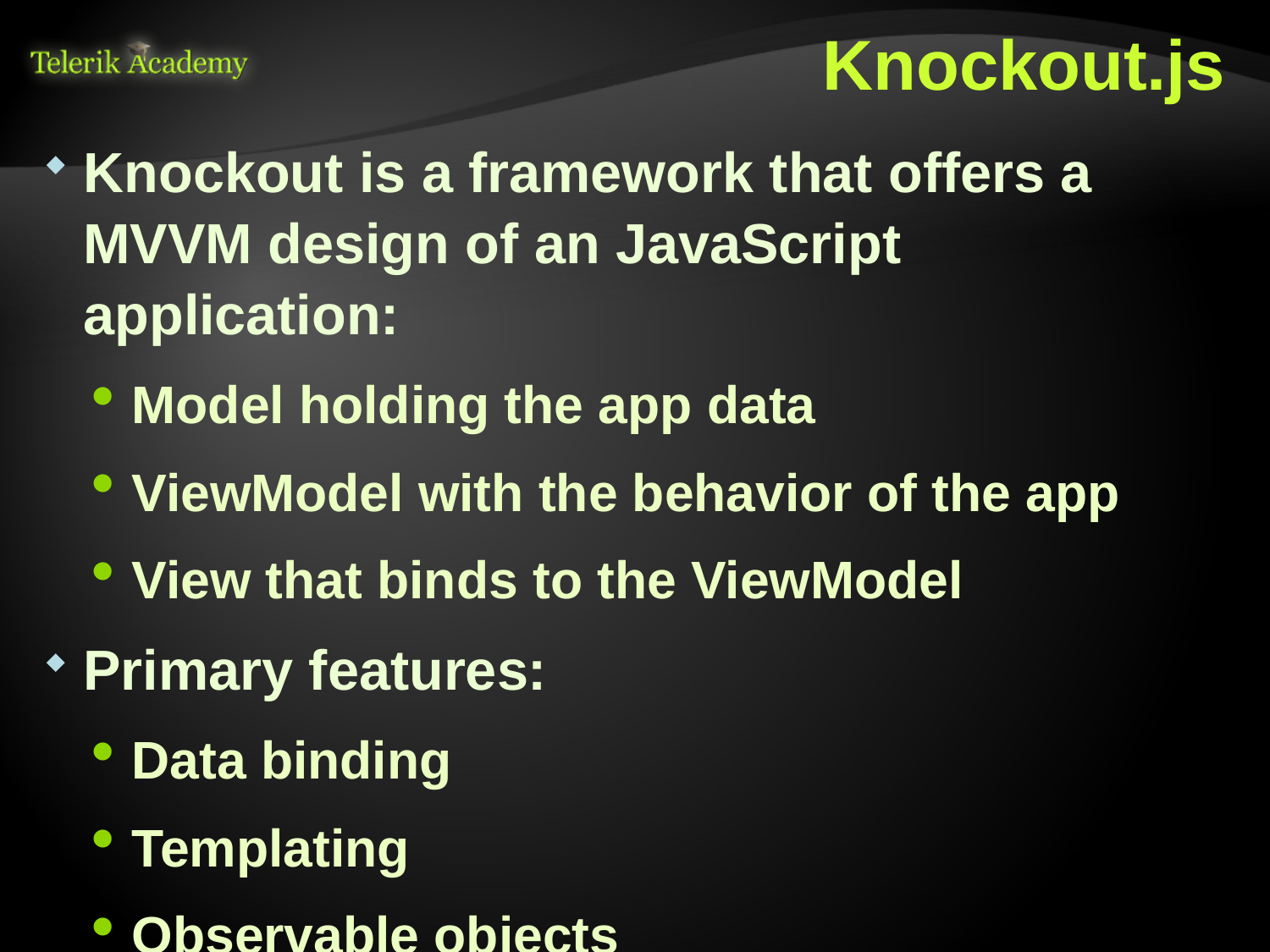

# Knockout.js
Knockout is a framework that offers a MVVM design of an JavaScript application:
Model holding the app data
ViewModel with the behavior of the app
View that binds to the ViewModel
Primary features:
Data binding
Templating
Observable objects